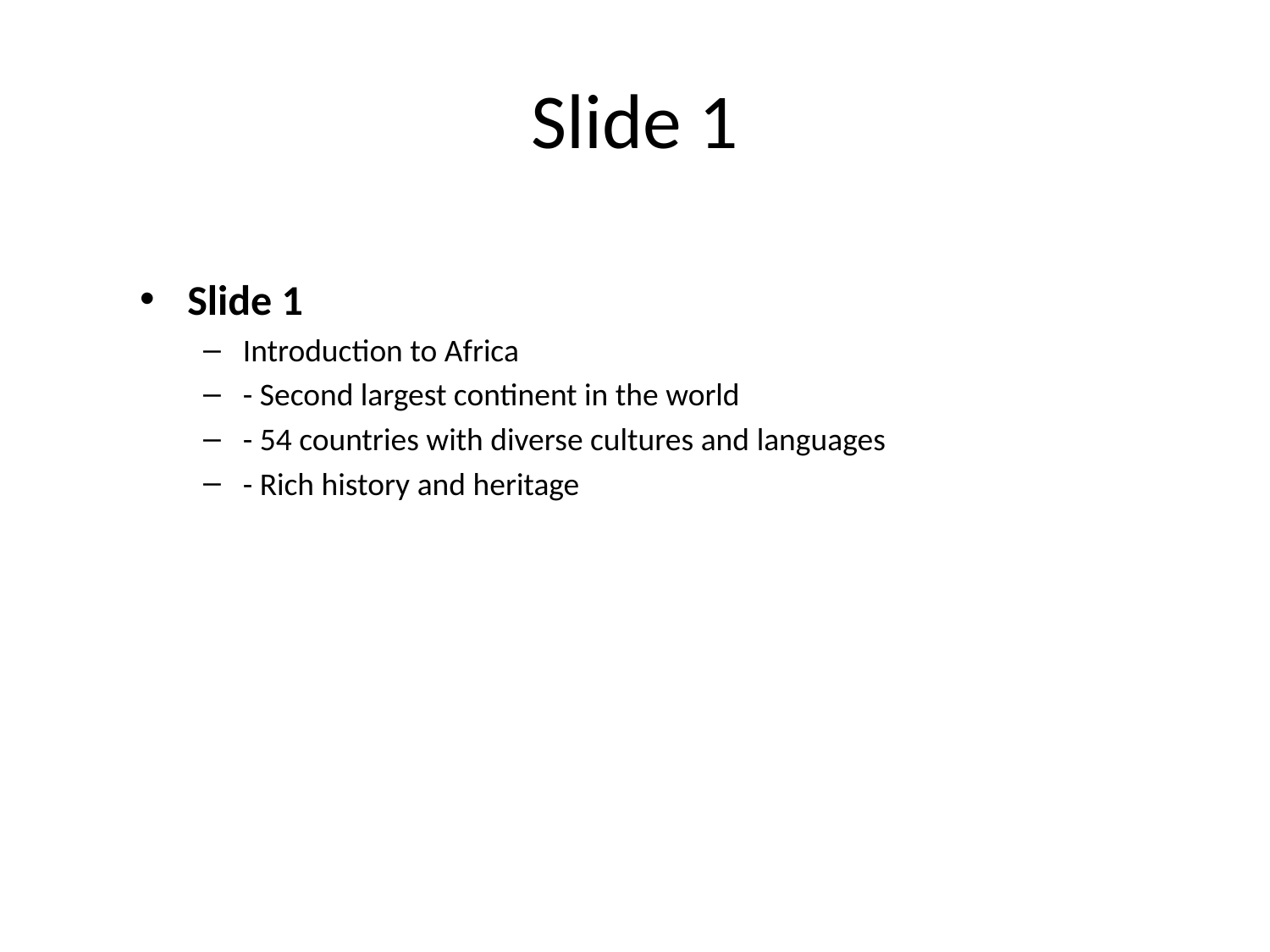

# Slide 1

Slide 1
Introduction to Africa
- Second largest continent in the world
- 54 countries with diverse cultures and languages
- Rich history and heritage